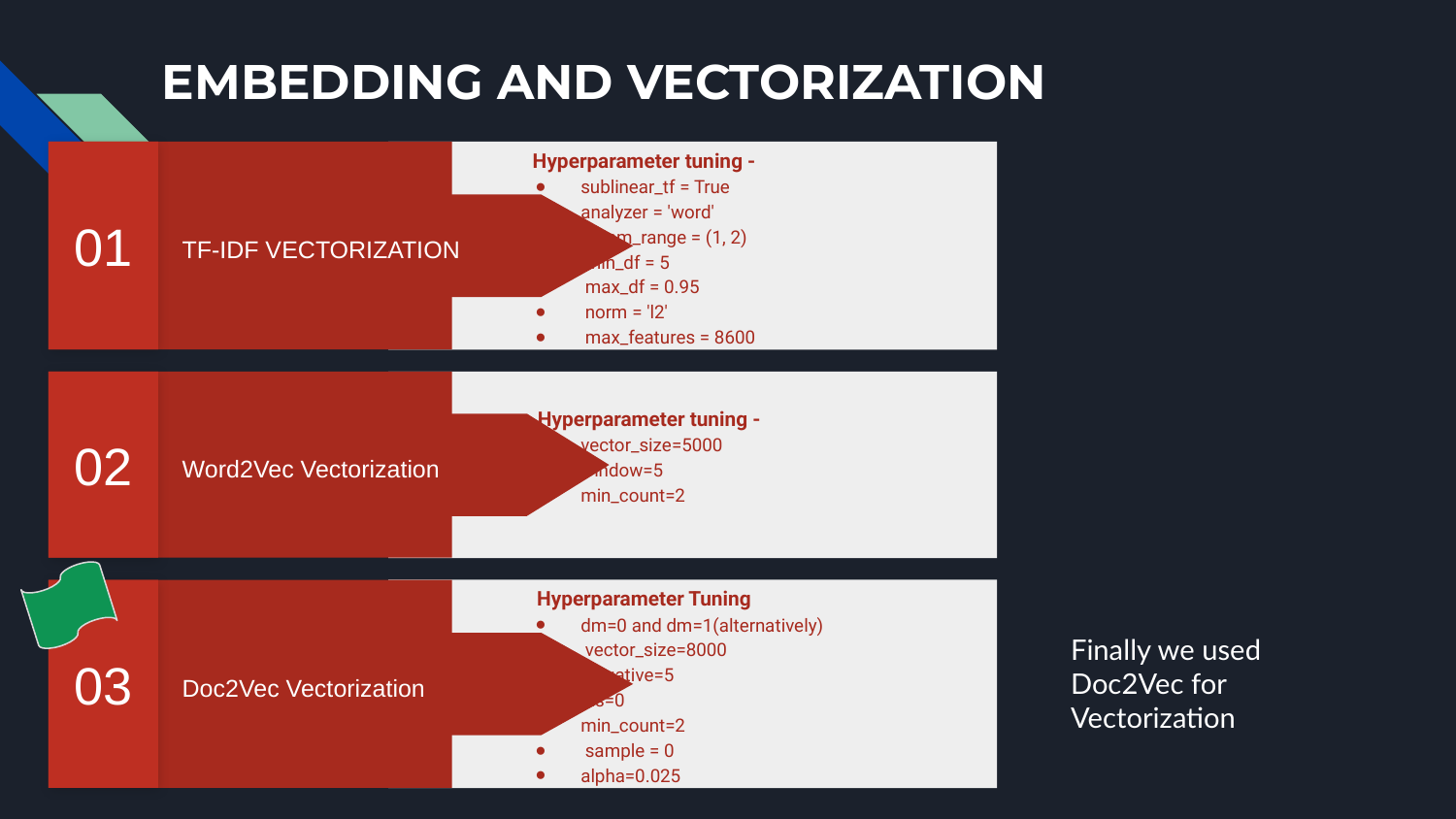

# EMBEDDING AND VECTORIZATION

01

      Hyperparameter tuning -
sublinear_tf = True
analyzer = 'word'
ngram_range = (1, 2)
 min_df = 5
 max_df = 0.95
 norm = 'l2'
 max_features = 8600
TF-IDF VECTORIZATION

02

       Hyperparameter tuning -
vector_size=5000
window=5
min_count=2

Word2Vec Vectorization

03

       Hyperparameter Tuning
dm=0 and dm=1(alternatively)
 vector_size=8000
 negative=5
 hs=0
min_count=2
 sample = 0
alpha=0.025
Doc2Vec Vectorization
Finally we used Doc2Vec for Vectorization